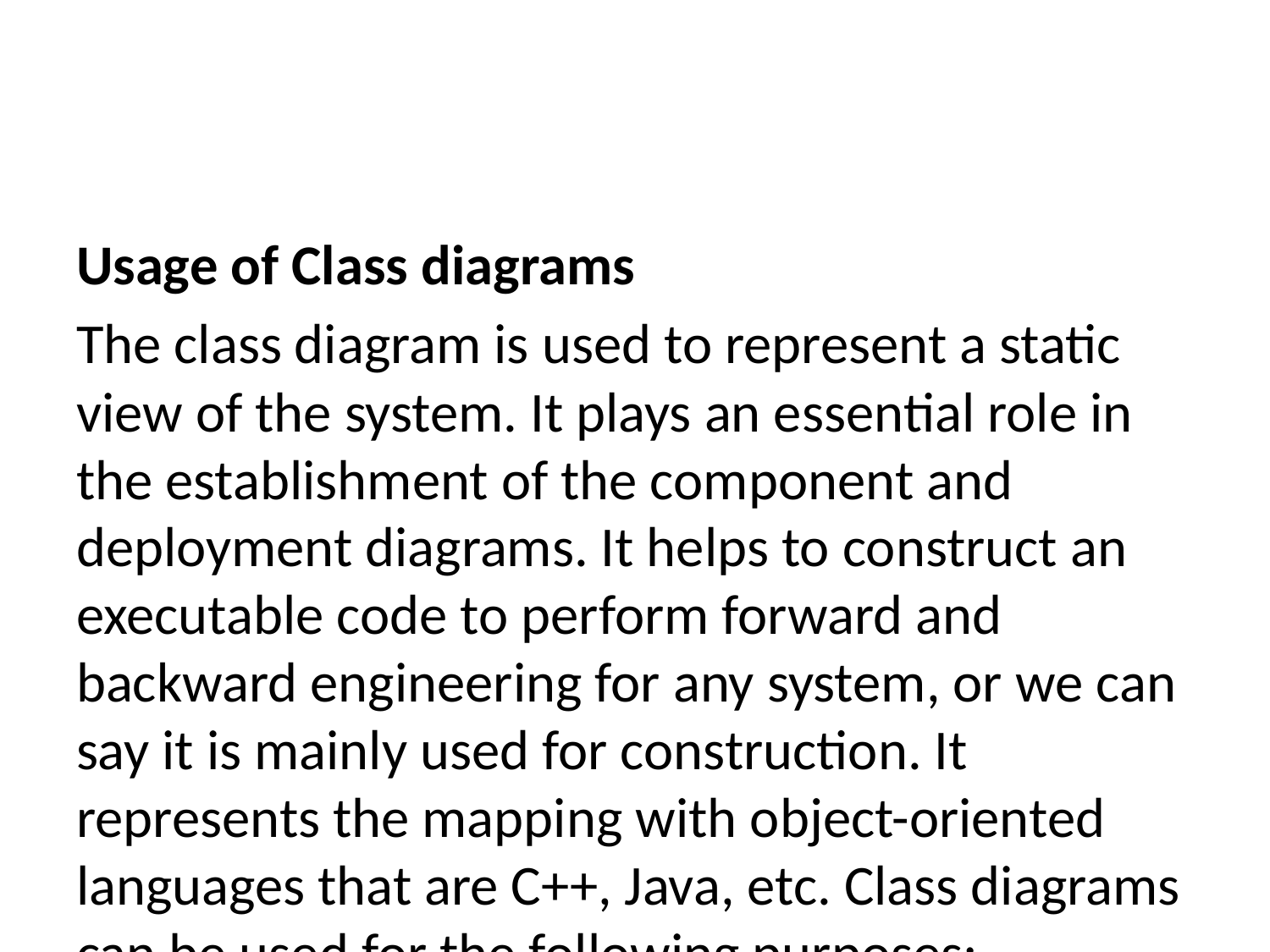

Usage of Class diagrams
The class diagram is used to represent a static view of the system. It plays an essential role in the establishment of the component and deployment diagrams. It helps to construct an executable code to perform forward and backward engineering for any system, or we can say it is mainly used for construction. It represents the mapping with object-oriented languages that are C++, Java, etc. Class diagrams can be used for the following purposes: